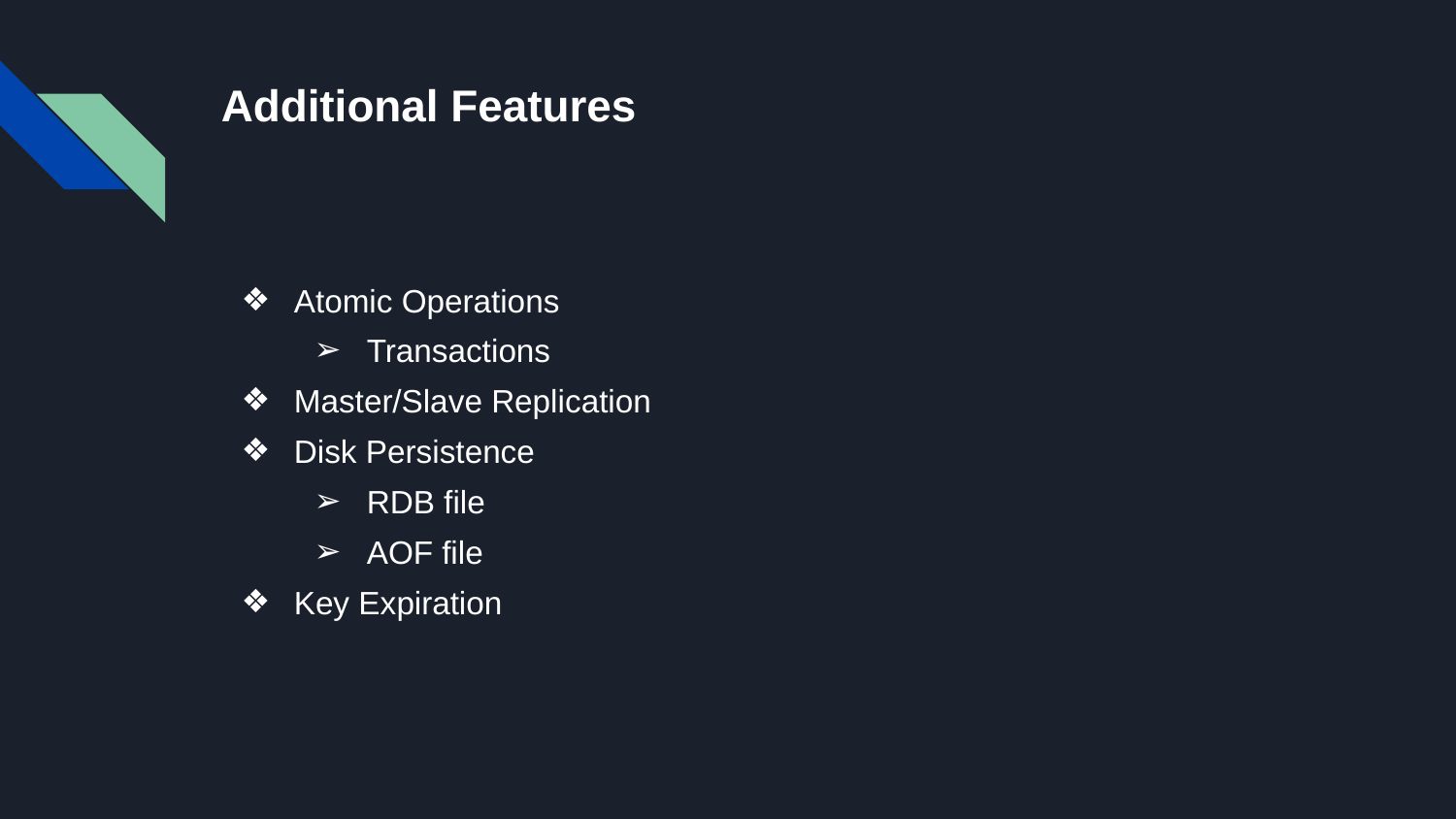

# Additional Features
Atomic Operations
Transactions
Master/Slave Replication
Disk Persistence
RDB file
AOF file
Key Expiration